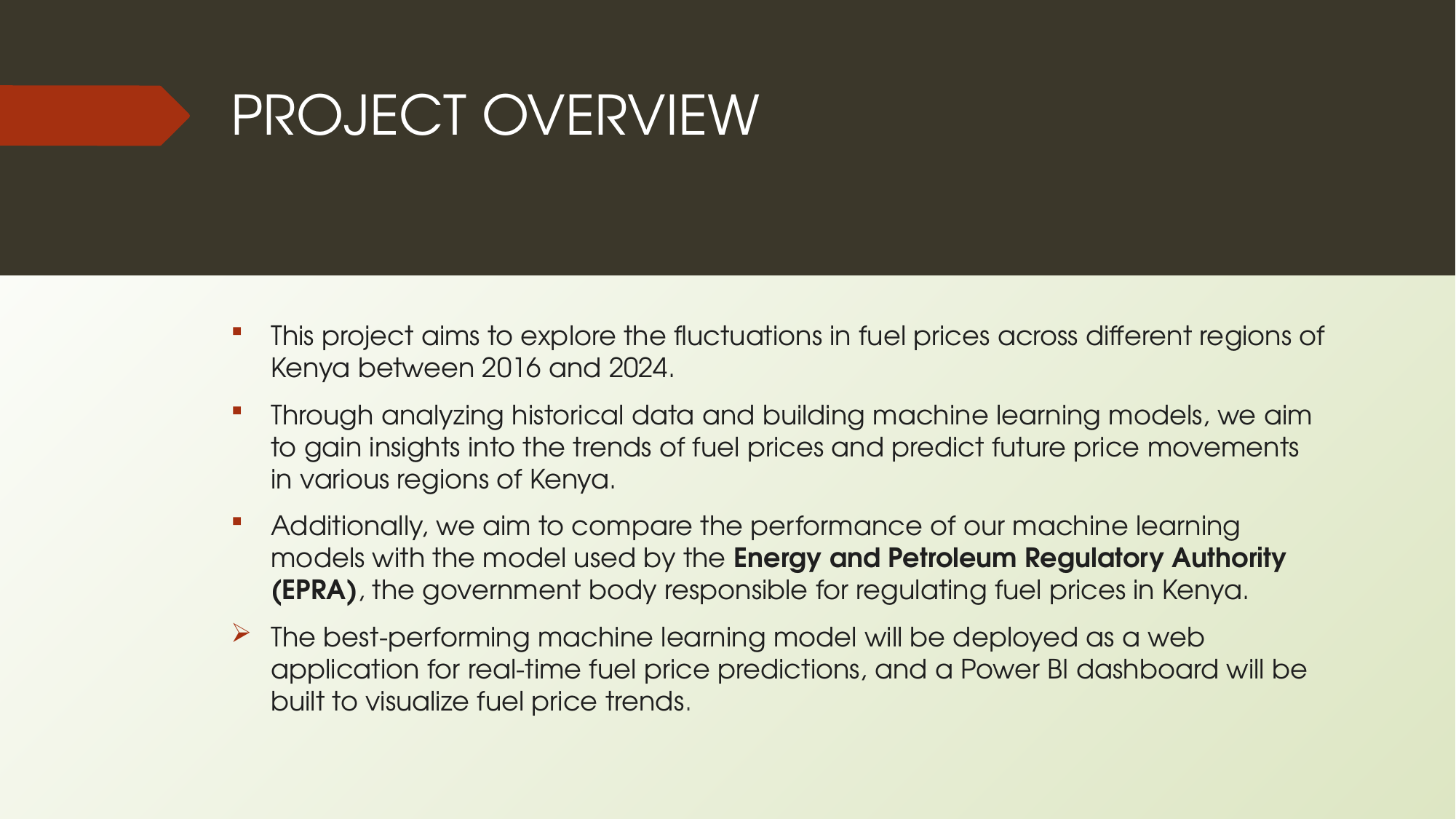

# PROJECT OVERVIEW

This project aims to explore the fluctuations in fuel prices across different regions of Kenya between 2016 and 2024.
Through analyzing historical data and building machine learning models, we aim to gain insights into the trends of fuel prices and predict future price movements in various regions of Kenya.
Additionally, we aim to compare the performance of our machine learning models with the model used by the Energy and Petroleum Regulatory Authority (EPRA), the government body responsible for regulating fuel prices in Kenya.
The best-performing machine learning model will be deployed as a web application for real-time fuel price predictions, and a Power BI dashboard will be built to visualize fuel price trends.